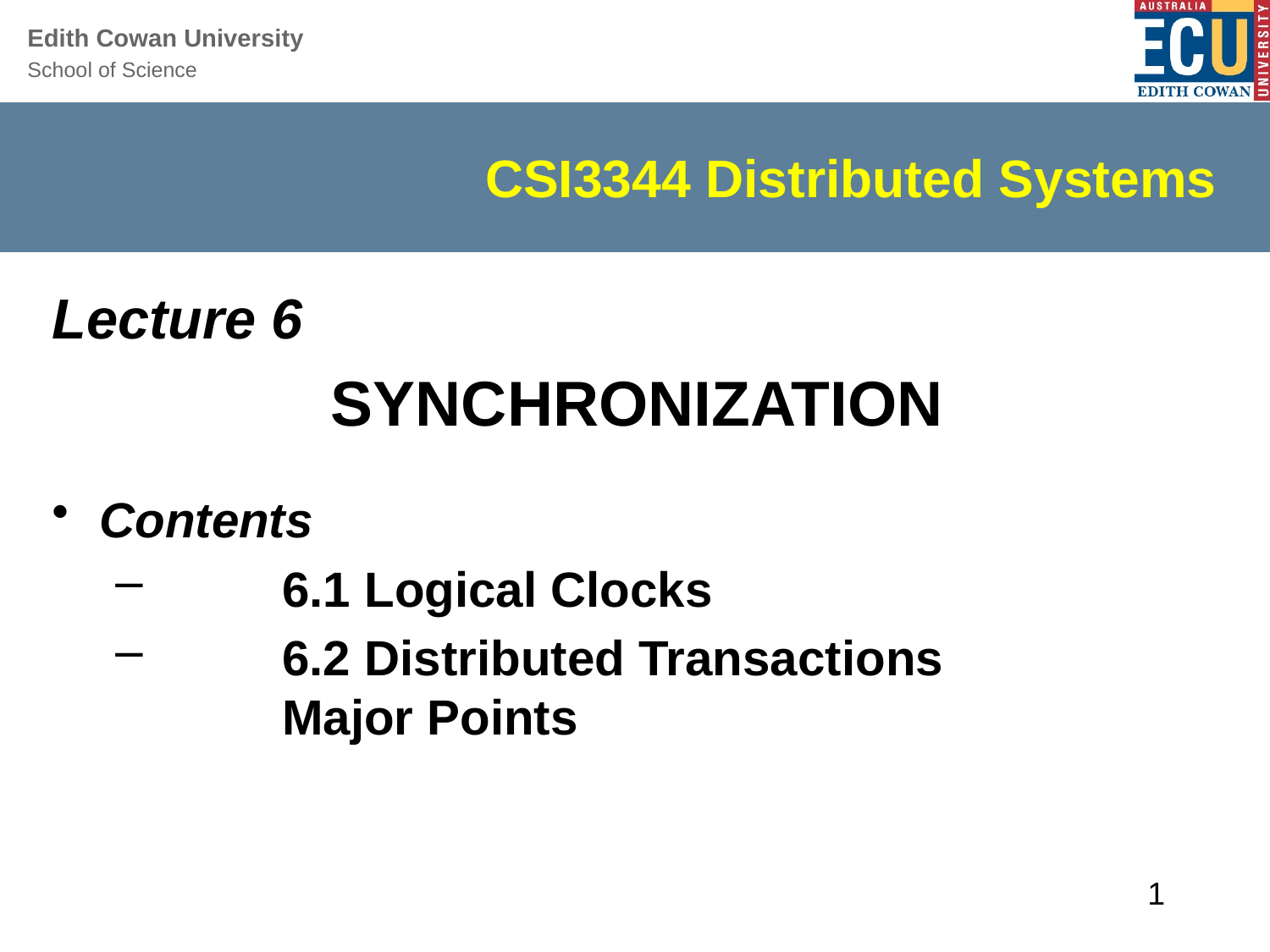

# CSI3344 Distributed Systems
Lecture 6
SYNCHRONIZATION

Contents
	6.1 Logical Clocks
	6.2 Distributed Transactions			Major Points
1